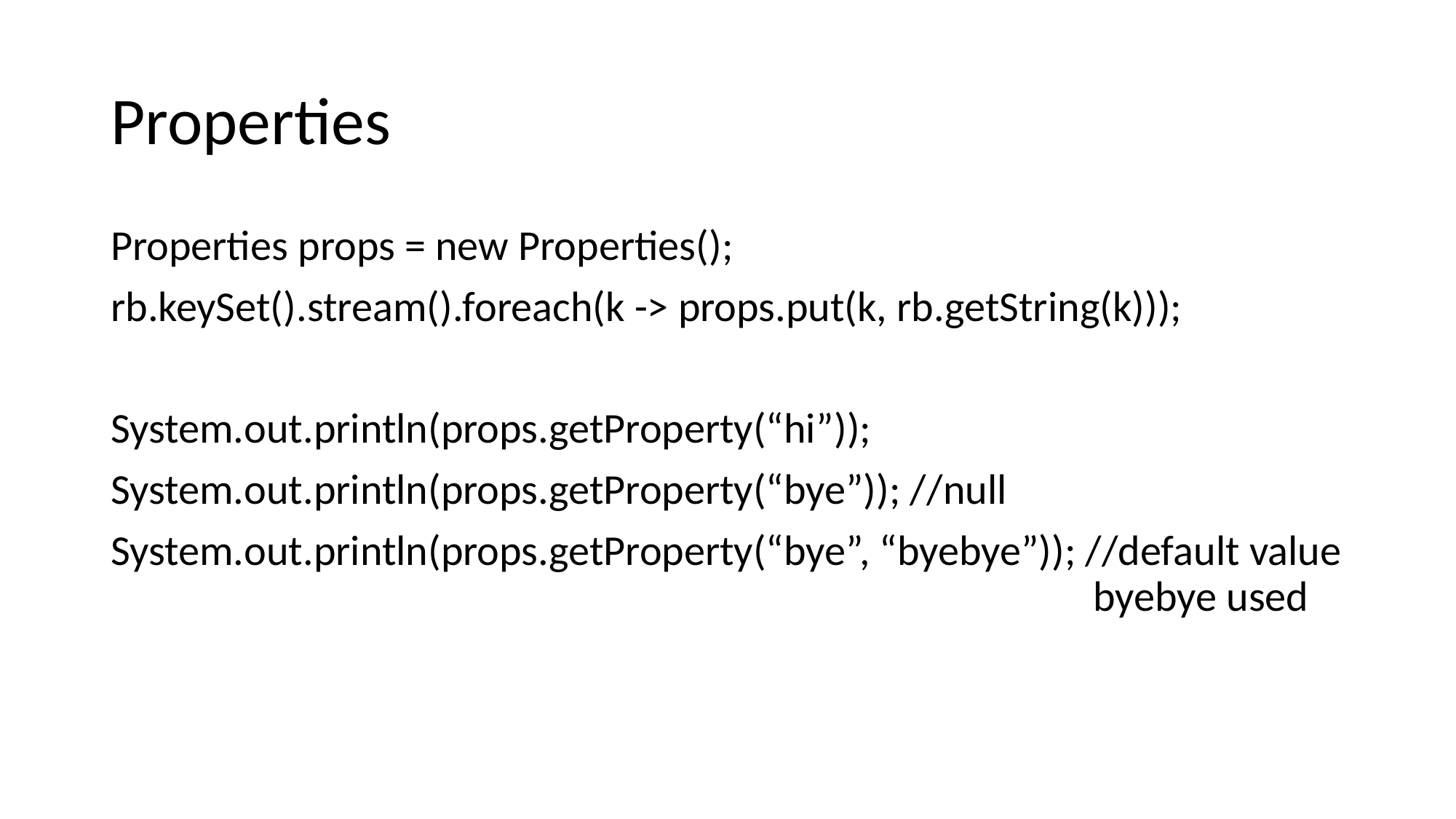

# Properties
Properties props = new Properties();
rb.keySet().stream().foreach(k -> props.put(k, rb.getString(k)));

System.out.println(props.getProperty(“hi”));
System.out.println(props.getProperty(“bye”)); //null
System.out.println(props.getProperty(“bye”, “byebye”)); //default value 									byebye used